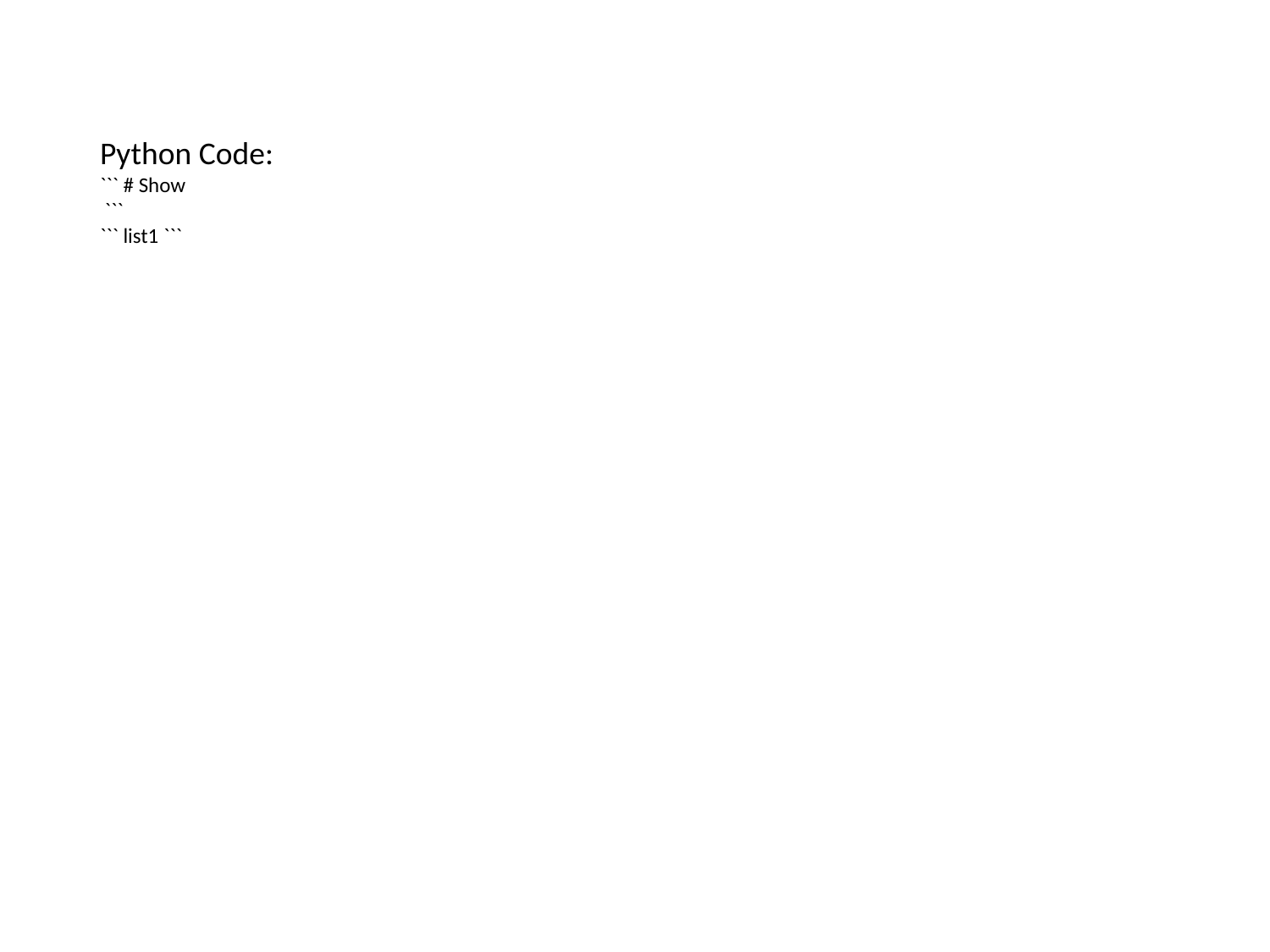

Python Code:
``` # Show
 ```
``` list1 ```